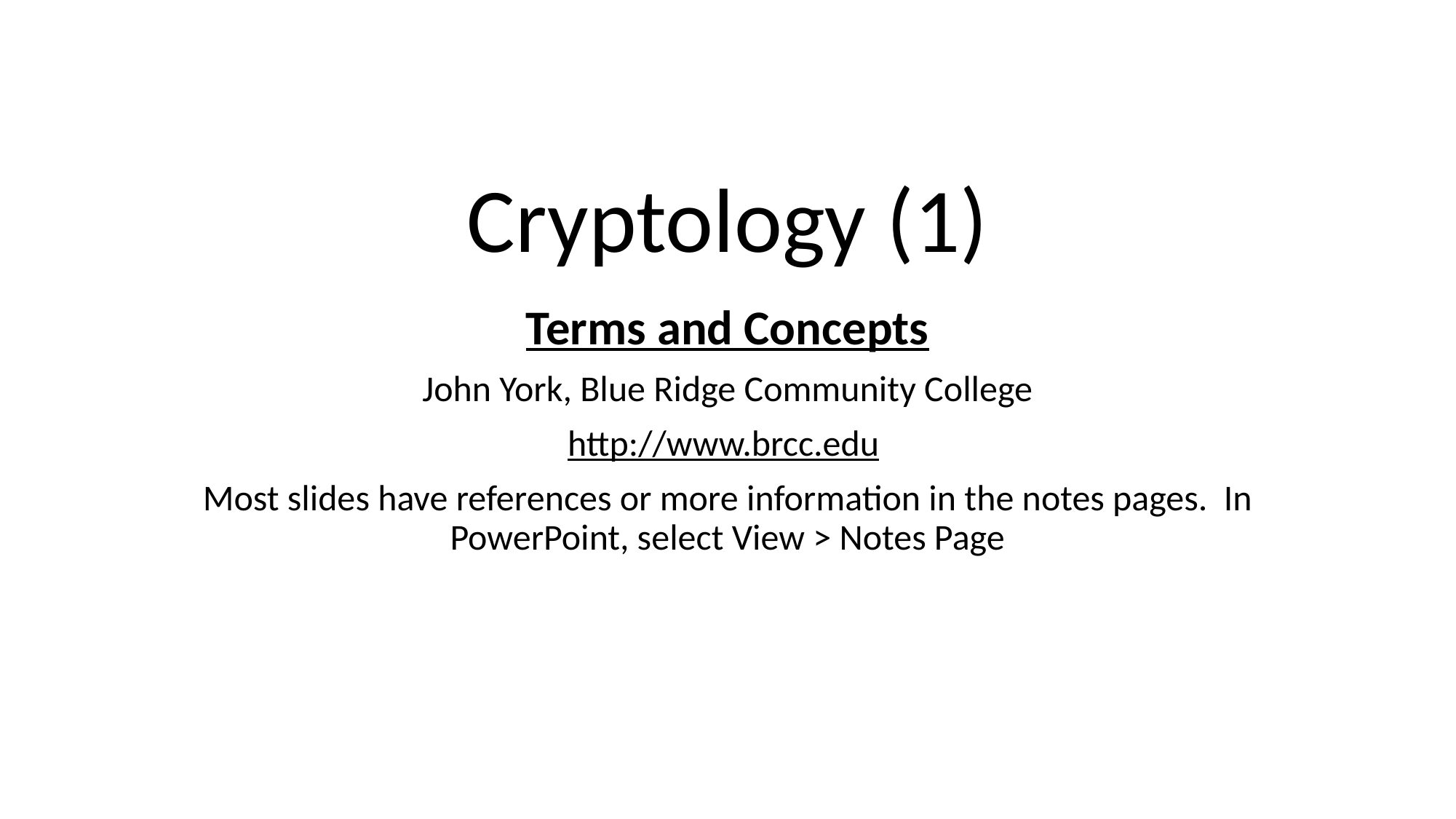

# Cryptology (1)
Terms and Concepts
John York, Blue Ridge Community College
http://www.brcc.edu
Most slides have references or more information in the notes pages.  In PowerPoint, select View > Notes Page